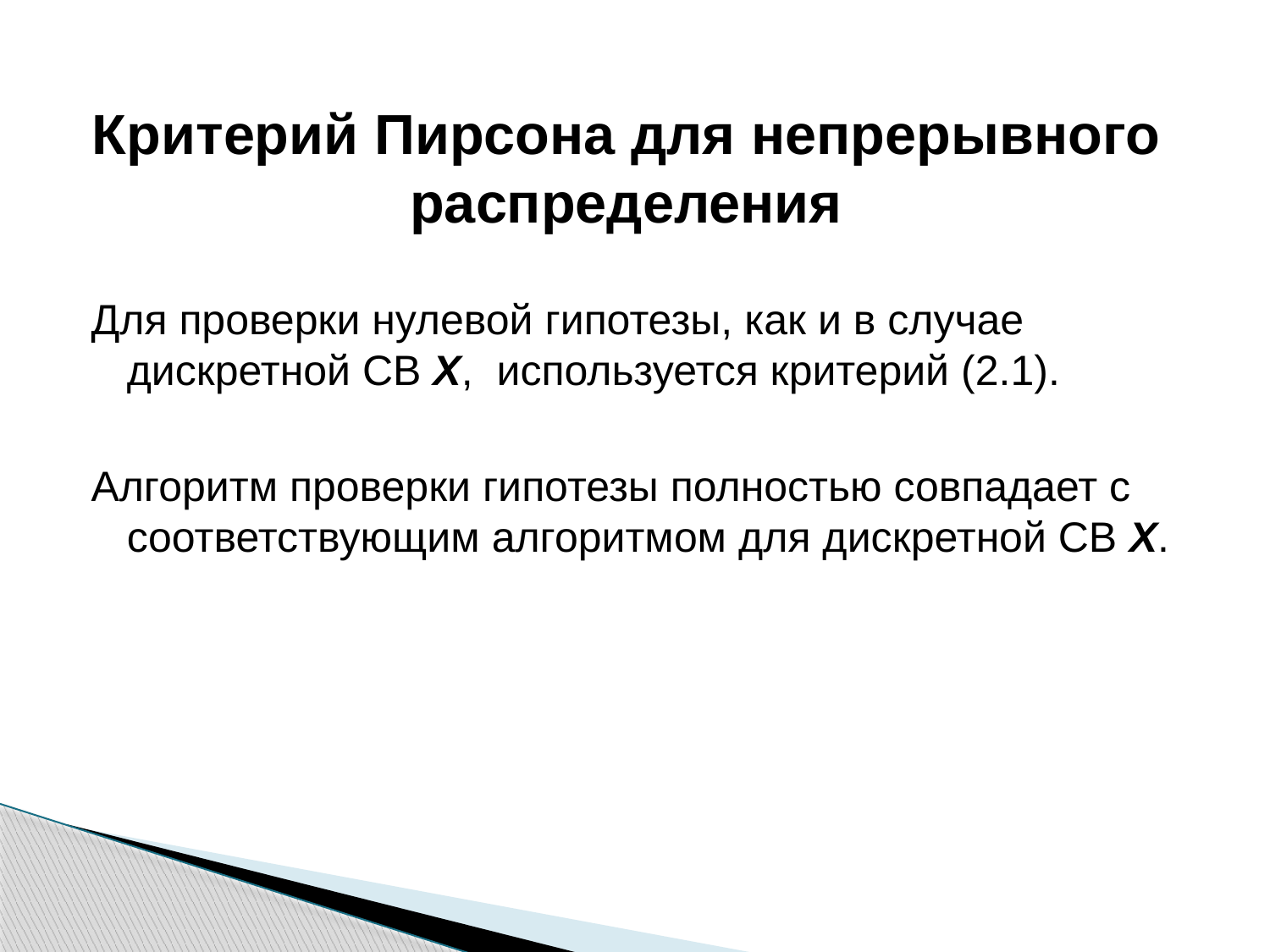

# Критерий Пирсона для непрерывного распределения
Для проверки нулевой гипотезы, как и в случае дискретной СВ X,  используется критерий (2.1).

Алгоритм проверки гипотезы полностью совпадает с соответствующим алгоритмом для дискретной СВ X.